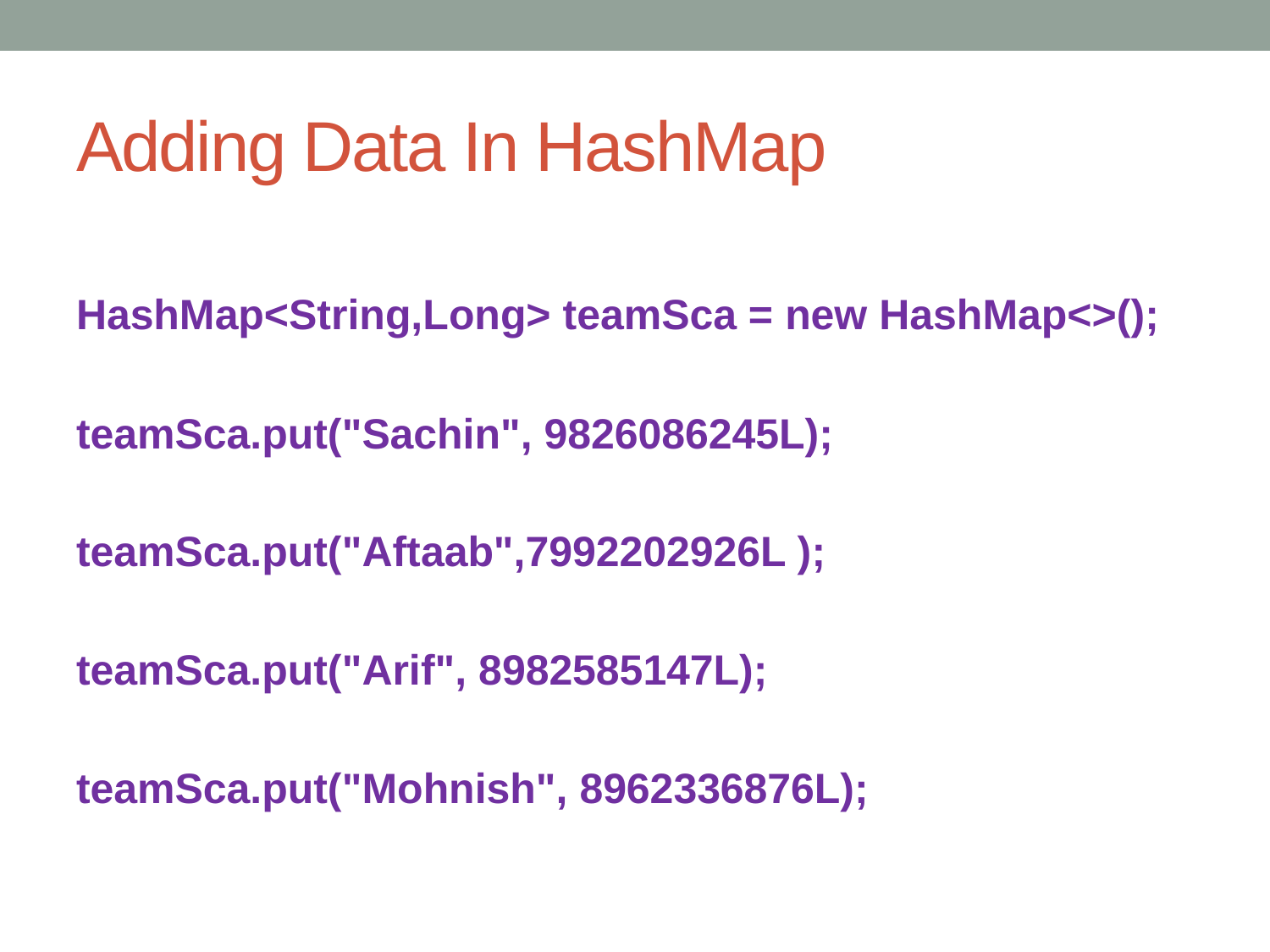

# Adding Data In HashMap

HashMap<String,Long> teamSca = new HashMap<>();

teamSca.put("Sachin", 9826086245L);

teamSca.put("Aftaab",7992202926L );

teamSca.put("Arif", 8982585147L);

teamSca.put("Mohnish", 8962336876L);